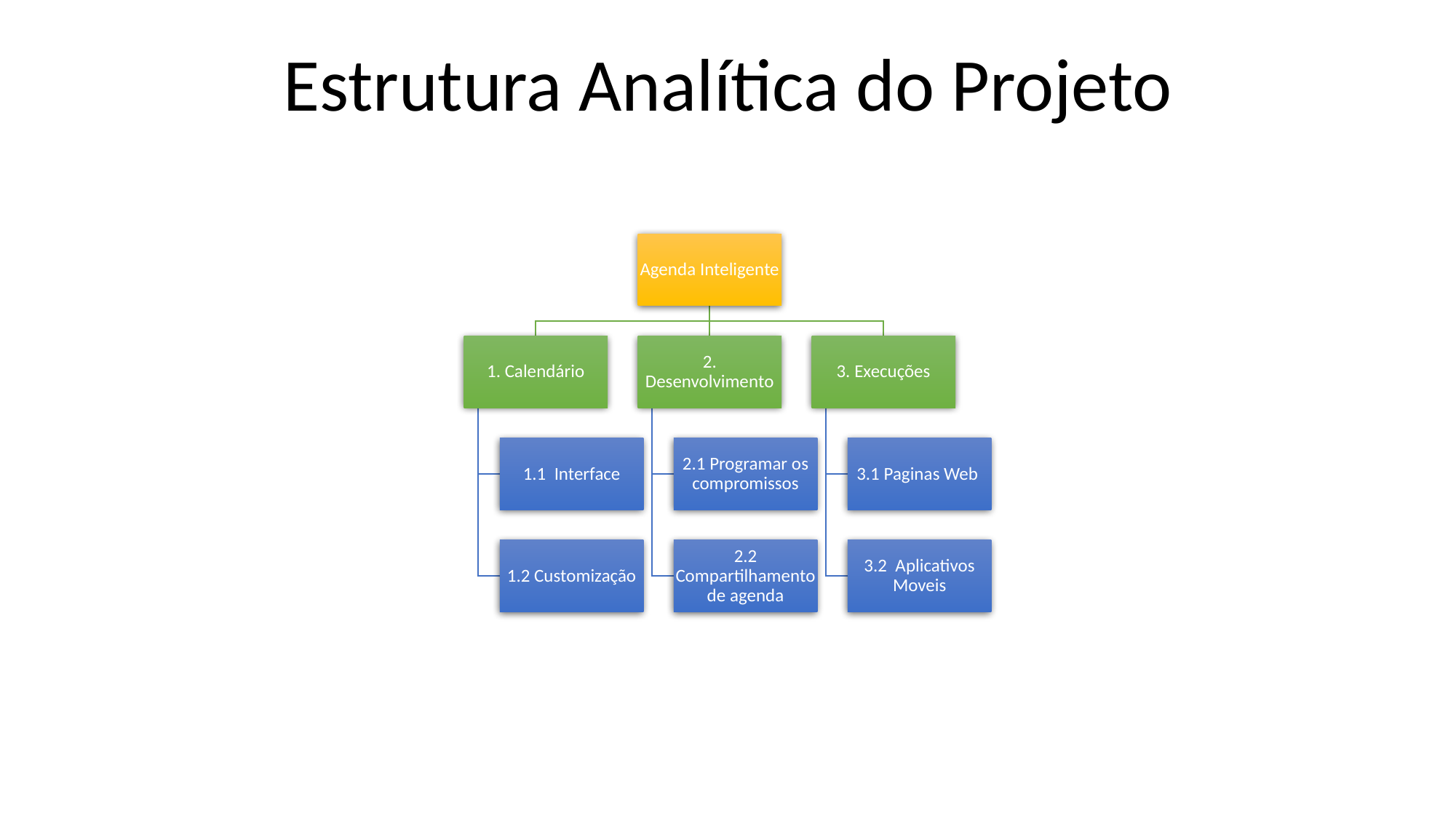

# Estrutura Analítica do Projeto
Agenda Inteligente
1. Calendário
1.1  Interface
1.2 Customização
2. Desenvolvimento
2.1 Programar os compromissos
2.2 Compartilhamento de agenda
3. Execuções
3.1 Paginas Web
3.2  Aplicativos Moveis